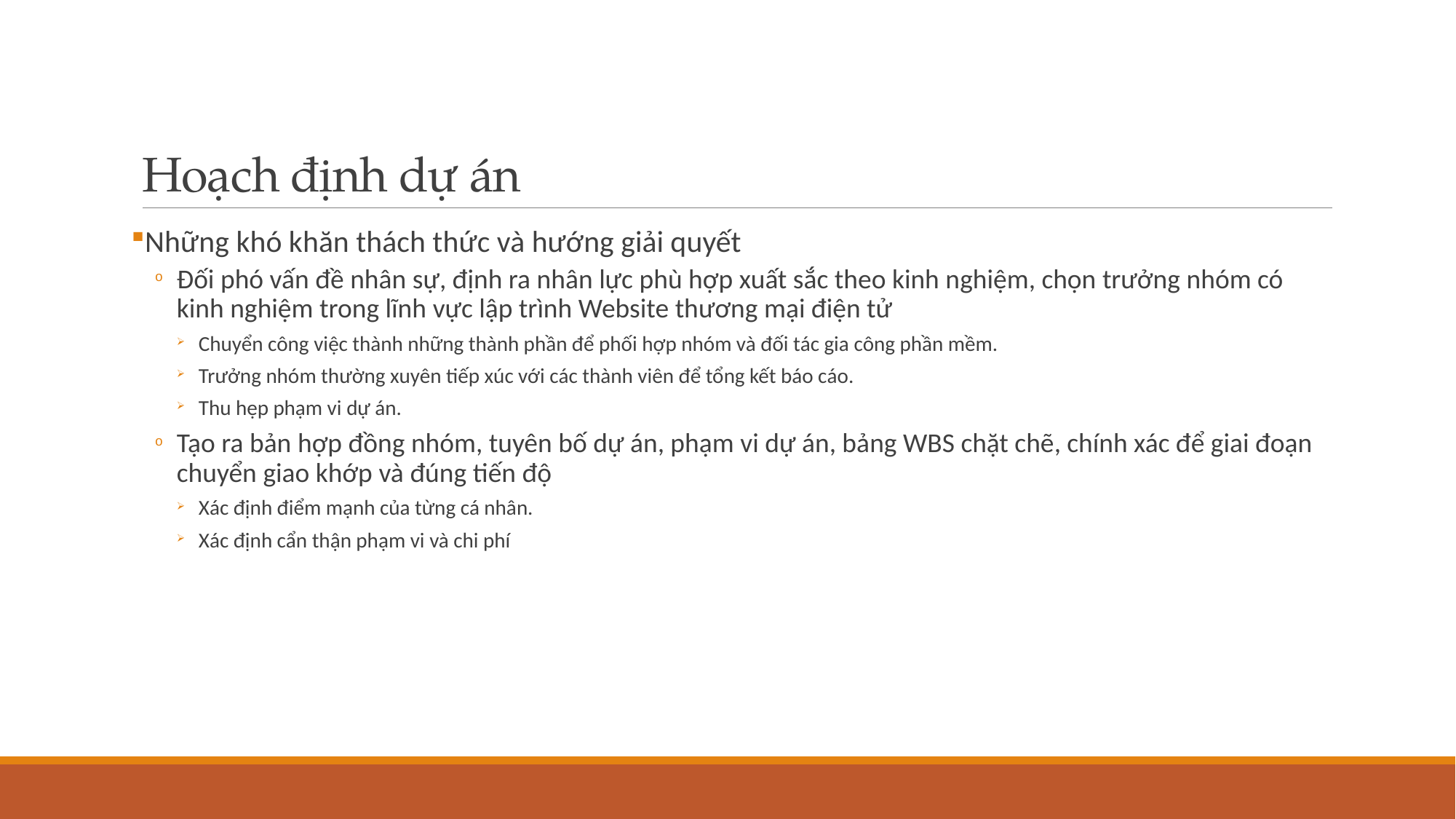

# Hoạch định dự án
Những khó khăn thách thức và hướng giải quyết
Đối phó vấn đề nhân sự, định ra nhân lực phù hợp xuất sắc theo kinh nghiệm, chọn trưởng nhóm có kinh nghiệm trong lĩnh vực lập trình Website thương mại điện tử
Chuyển công việc thành những thành phần để phối hợp nhóm và đối tác gia công phần mềm.
Trưởng nhóm thường xuyên tiếp xúc với các thành viên để tổng kết báo cáo.
Thu hẹp phạm vi dự án.
Tạo ra bản hợp đồng nhóm, tuyên bố dự án, phạm vi dự án, bảng WBS chặt chẽ, chính xác để giai đoạn chuyển giao khớp và đúng tiến độ
Xác định điểm mạnh của từng cá nhân.
Xác định cẩn thận phạm vi và chi phí